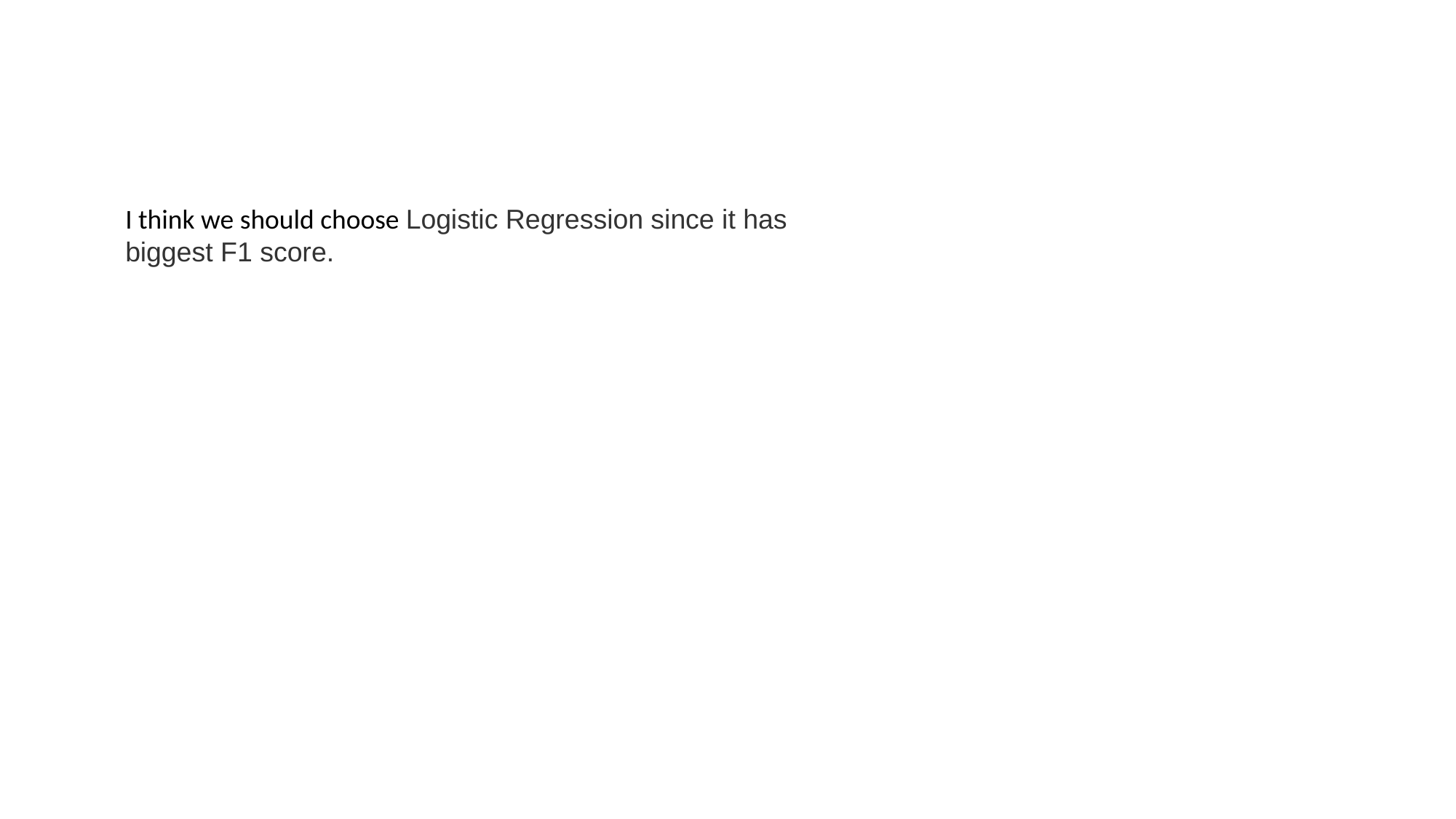

I think we should choose Logistic Regression since it has biggest F1 score.